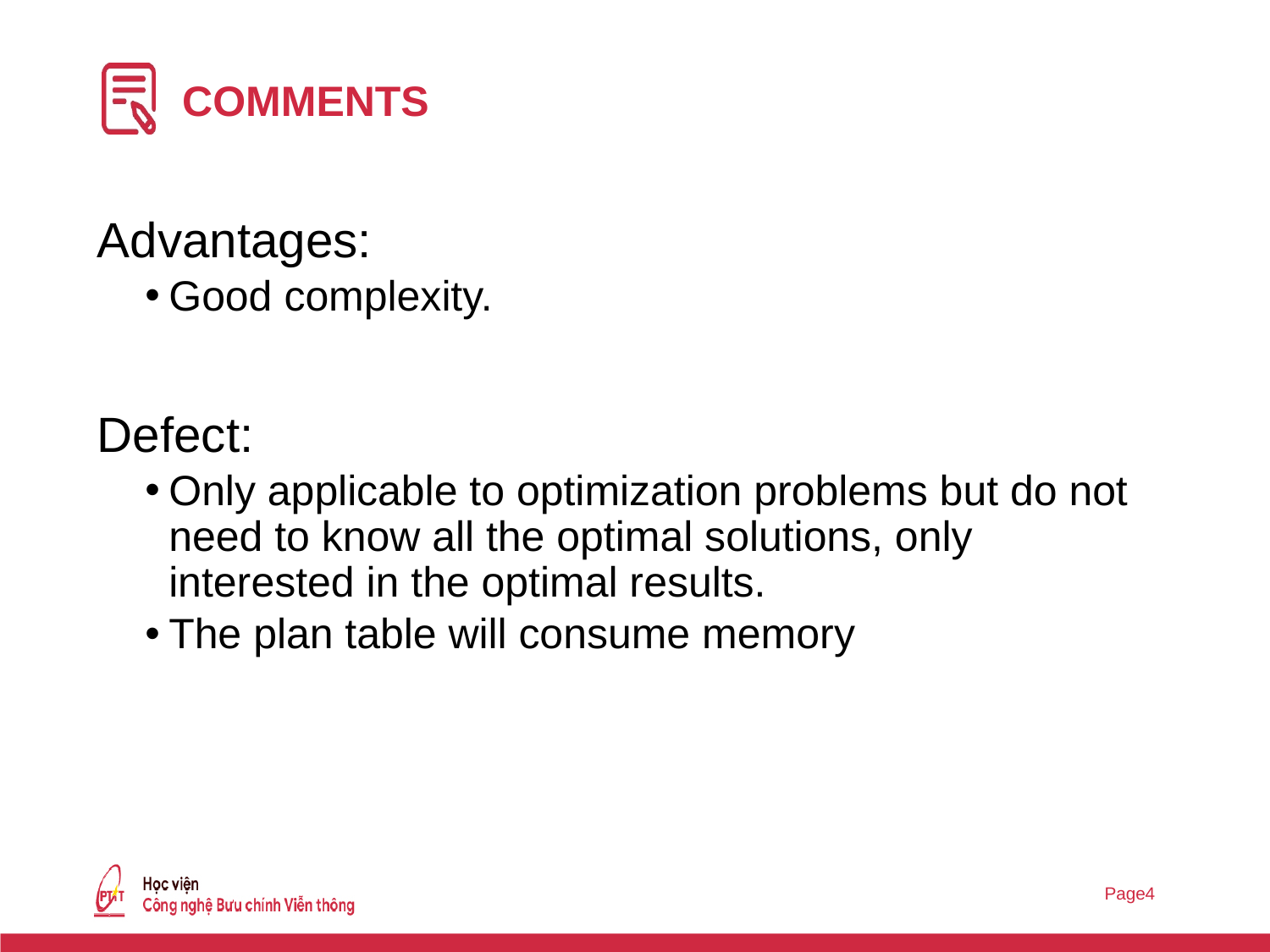

# COMMENTS
Advantages:
Good complexity.

Defect:
Only applicable to optimization problems but do not need to know all the optimal solutions, only interested in the optimal results.
The plan table will consume memory